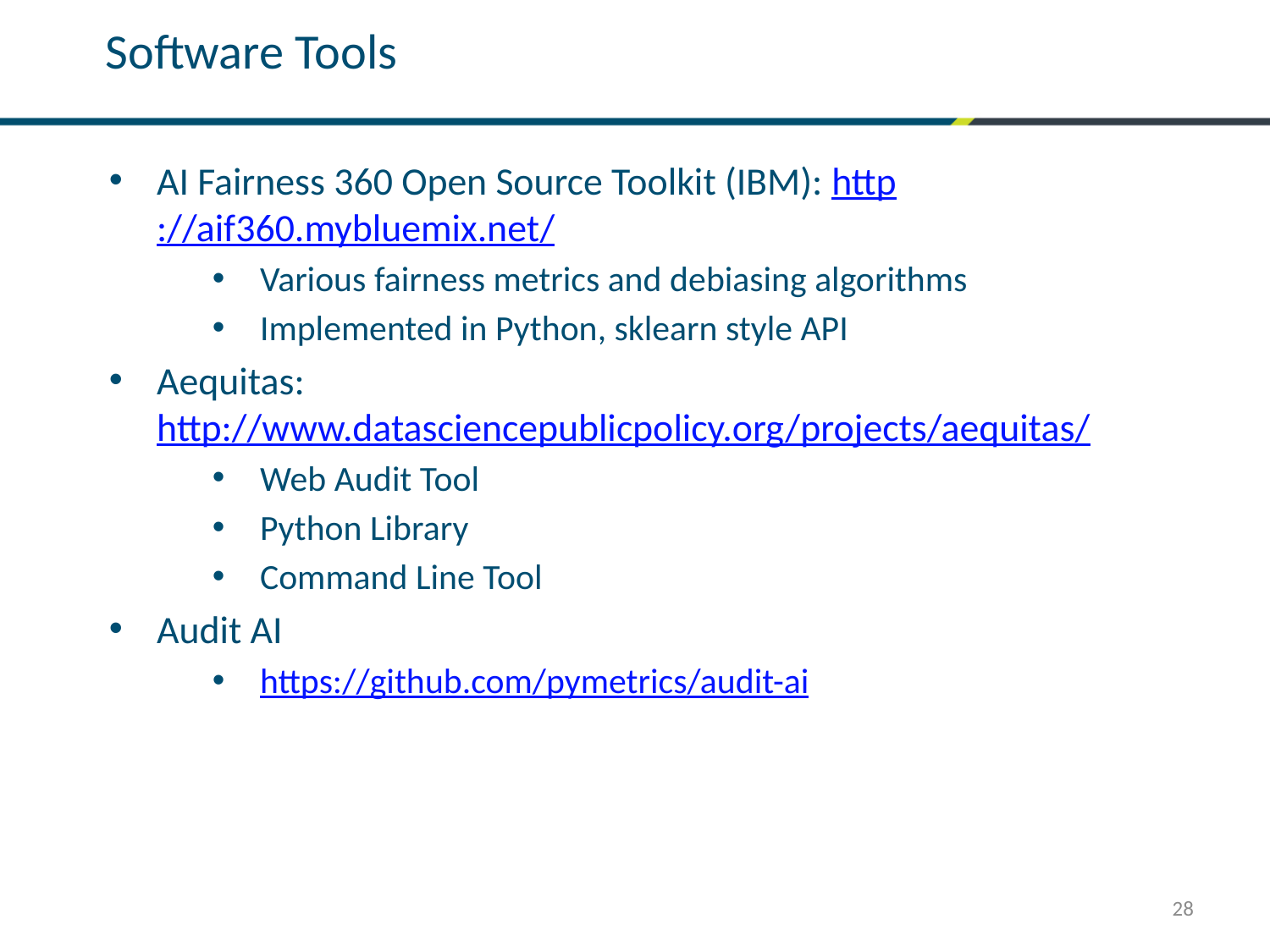

Software Tools
AI Fairness 360 Open Source Toolkit (IBM): http://aif360.mybluemix.net/
Various fairness metrics and debiasing algorithms
Implemented in Python, sklearn style API
Aequitas: http://www.datasciencepublicpolicy.org/projects/aequitas/
Web Audit Tool
Python Library
Command Line Tool
Audit AI
https://github.com/pymetrics/audit-ai

28